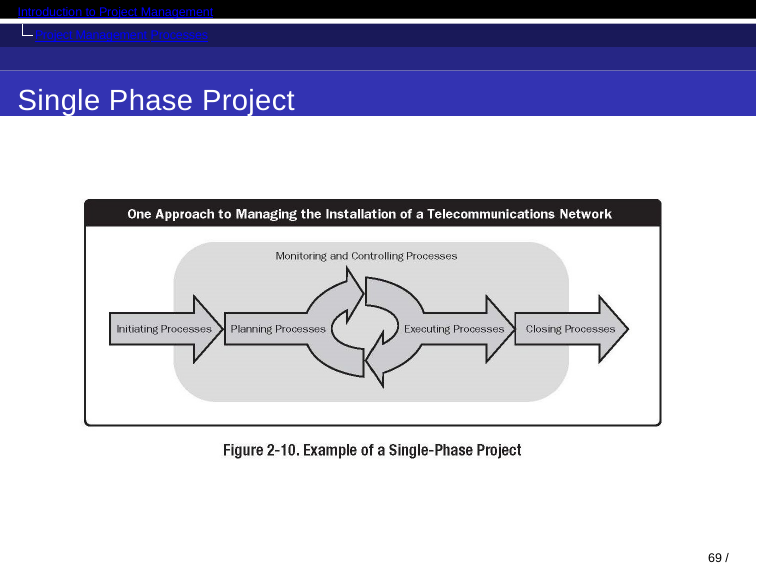

Introduction to Project Management

Project Management Processes

Single Phase Project

69 / 71